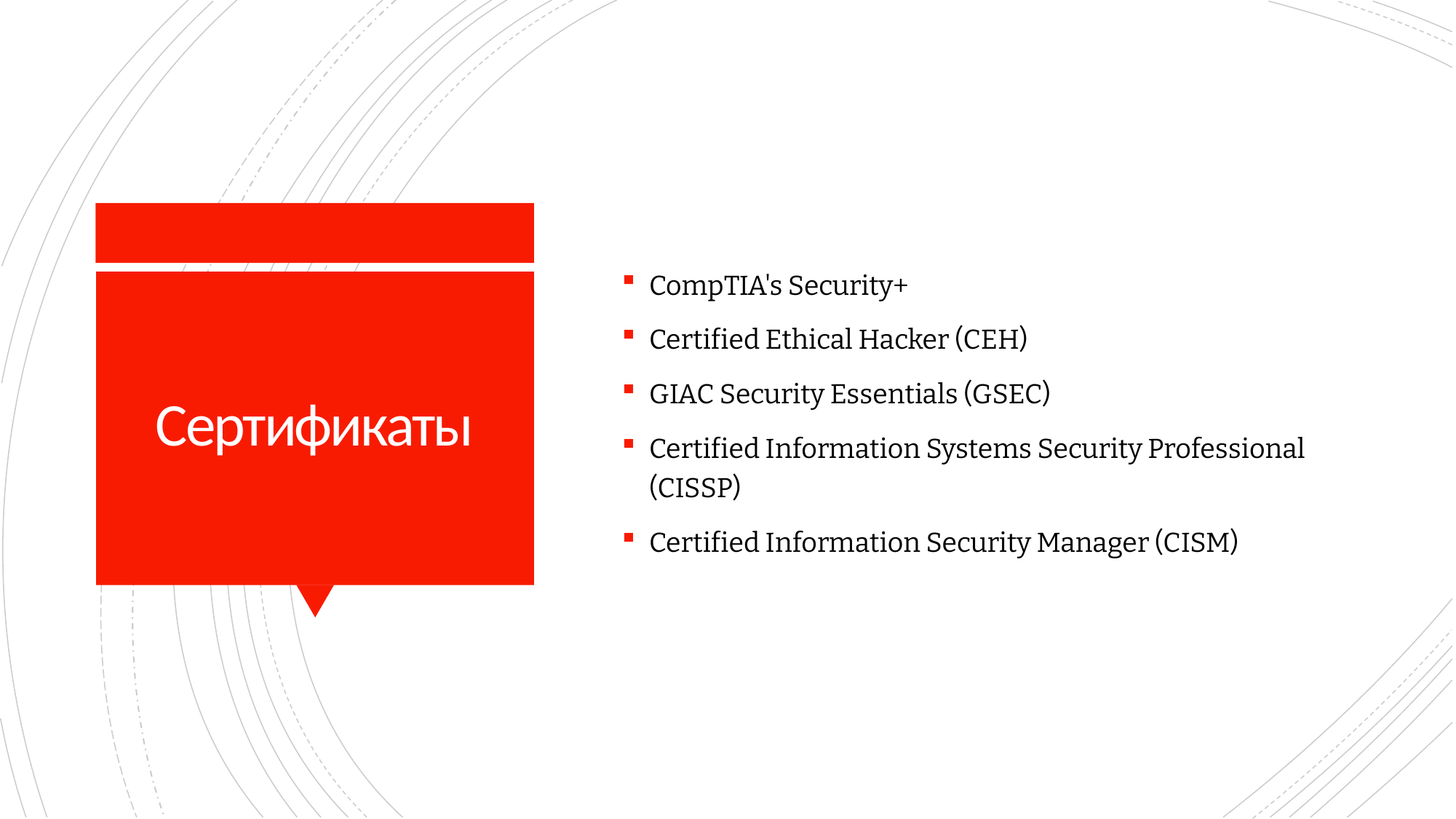

CompTIA's Security+
Certified Ethical Hacker (CEH)
GIAC Security Essentials (GSEC)
Certified Information Systems Security Professional (CISSP)
Certified Information Security Manager (CISM)
# Сертификаты